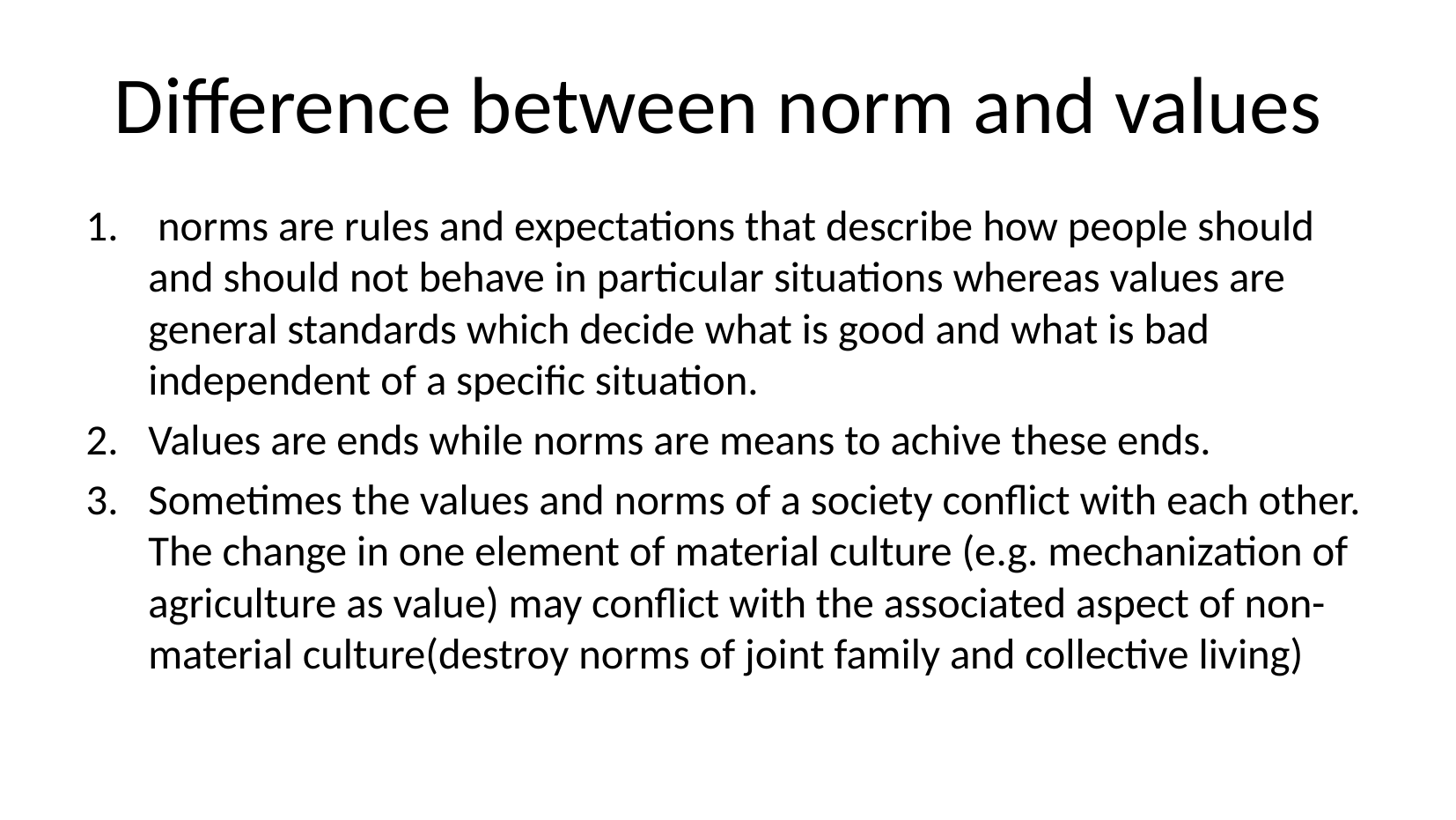

# Difference between norm and values
 norms are rules and expectations that describe how people should and should not behave in particular situations whereas values are general standards which decide what is good and what is bad independent of a specific situation.
Values are ends while norms are means to achive these ends.
Sometimes the values and norms of a society conflict with each other. The change in one element of material culture (e.g. mechanization of agriculture as value) may conflict with the associated aspect of non-material culture(destroy norms of joint family and collective living)